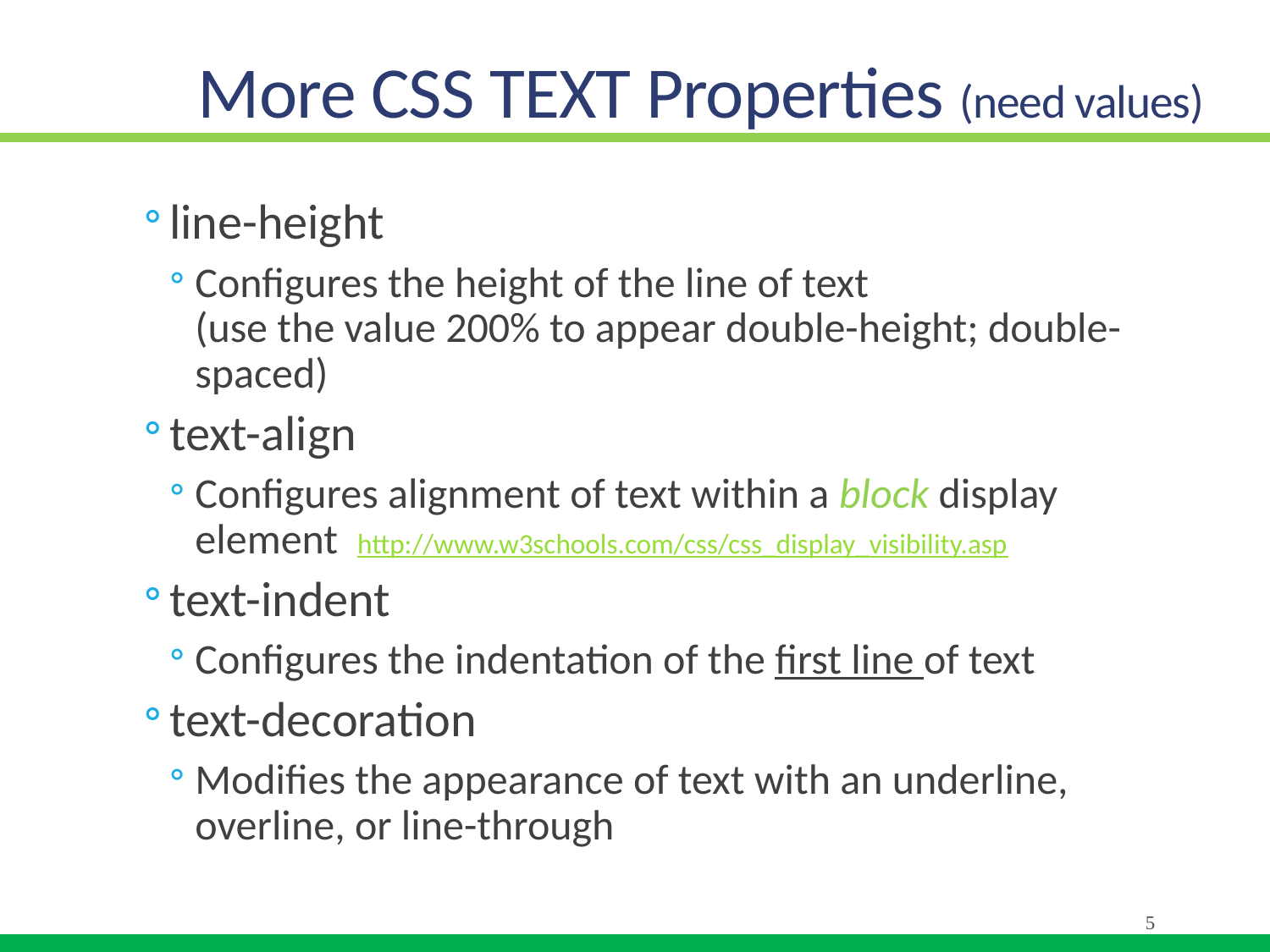

# More CSS TEXT Properties (need values)
line-height
Configures the height of the line of text
(use the value 200% to appear double-height; double-spaced)
text-align
Configures alignment of text within a block display element  http://www.w3schools.com/css/css_display_visibility.asp
text-indent
Configures the indentation of the first line of text
text-decoration
Modifies the appearance of text with an underline, overline, or line-through

5